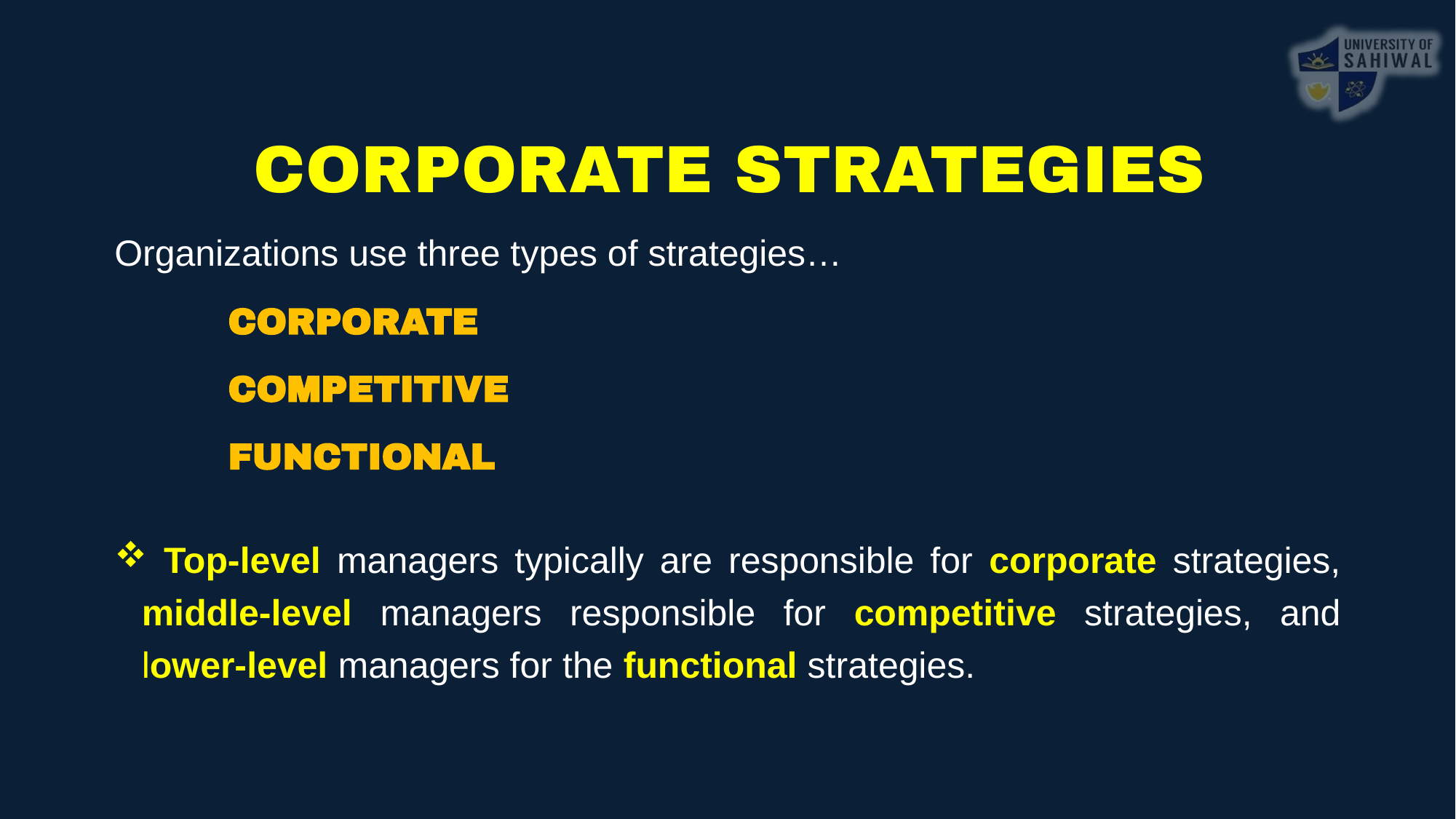

CORPORATE STRATEGIES
Organizations use three types of strategies…
	CORPORATE
	COMPETITIVE
	FUNCTIONAL

 Top-level managers typically are responsible for corporate strategies, middle-level managers responsible for competitive strategies, and lower-level managers for the functional strategies.